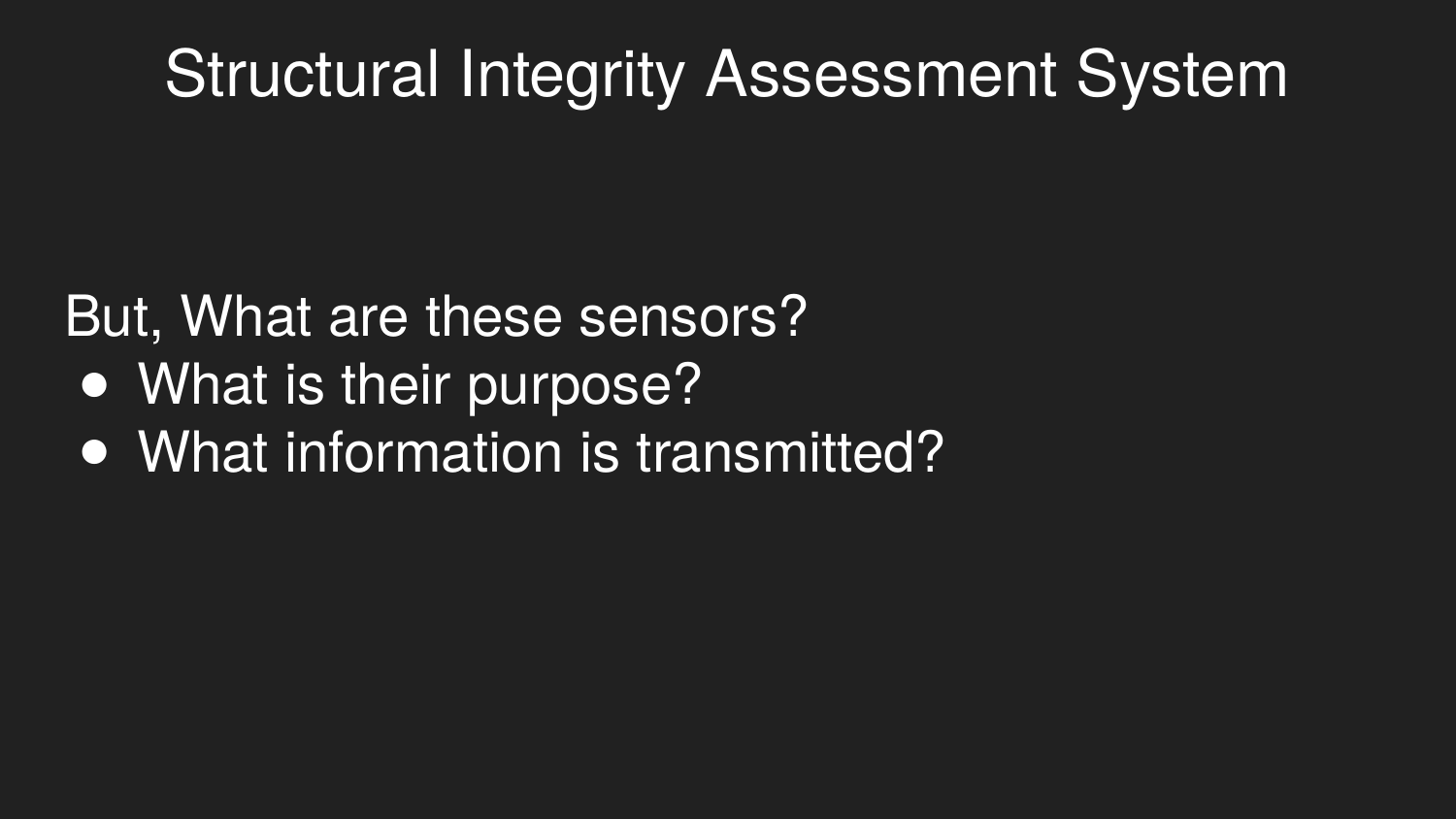

Structural Integrity Assessment System

But, What are these sensors?
What is their purpose?
What information is transmitted?